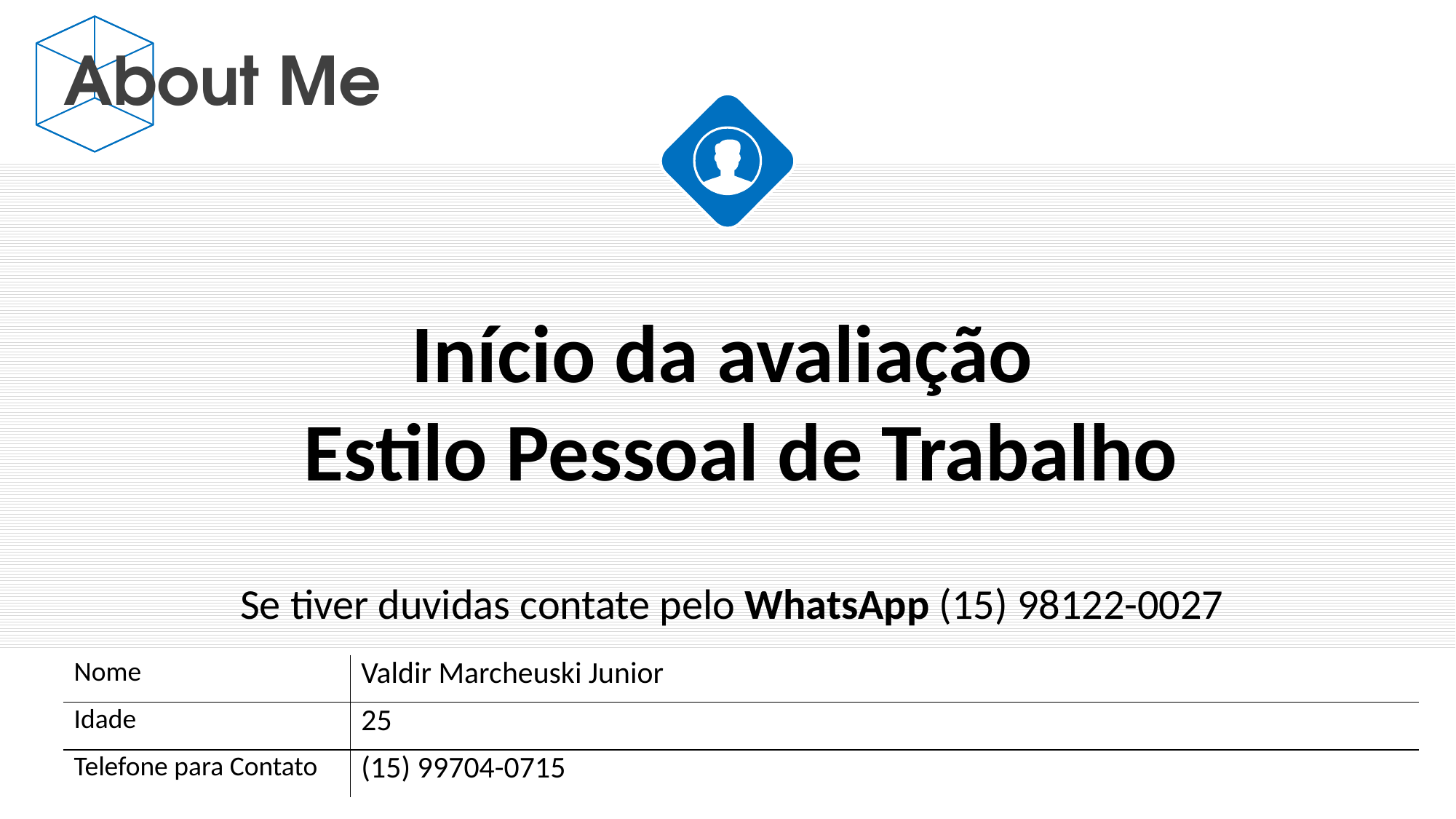

About Me

Início da avaliação
 Estilo Pessoal de Trabalho

Se tiver duvidas contate pelo WhatsApp (15) 98122-0027

| Nome | Valdir Marcheuski Junior |
| --- | --- |
| Idade | 25 |
| Telefone para Contato | (15) 99704-0715 |